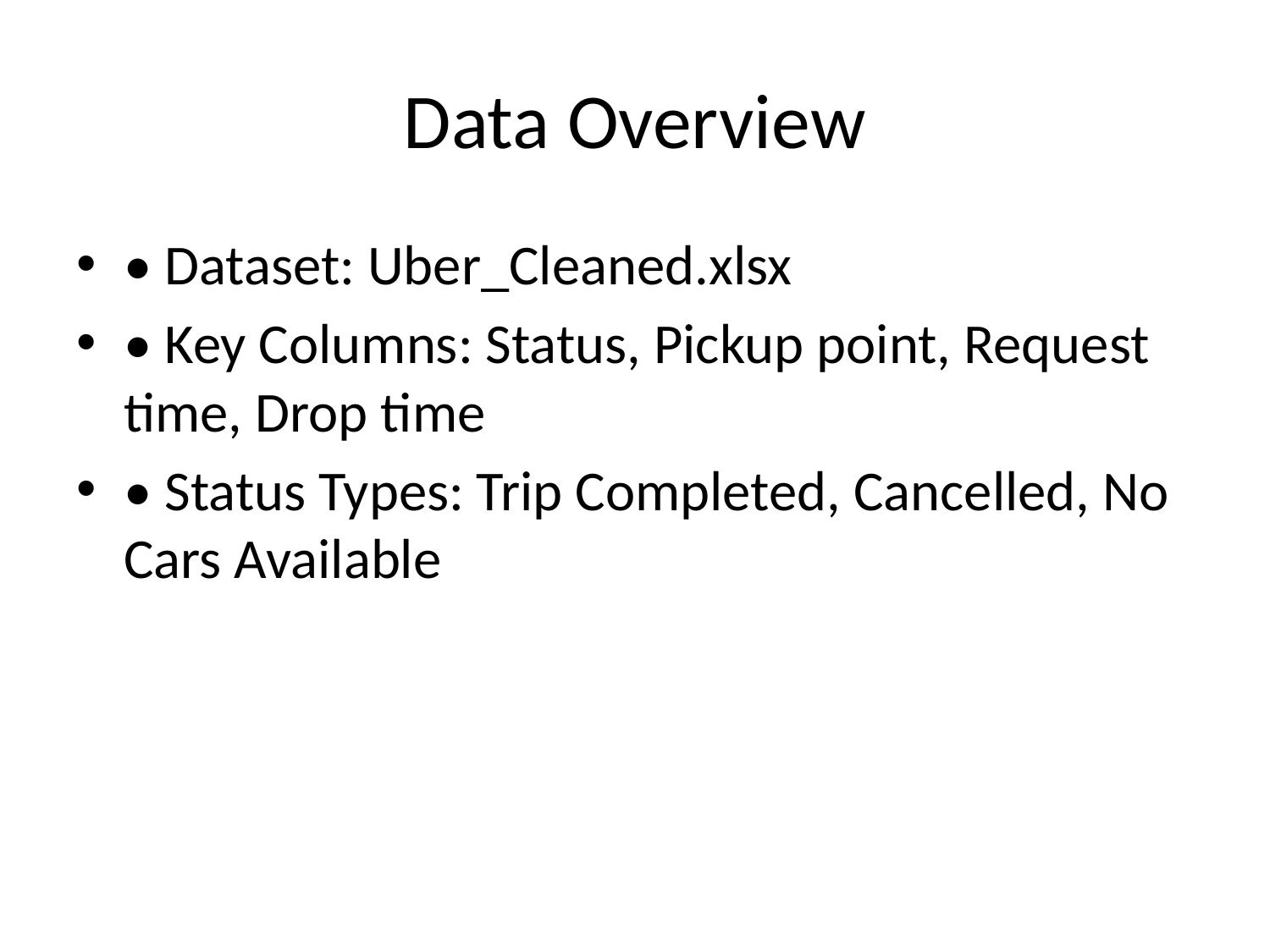

# Data Overview
• Dataset: Uber_Cleaned.xlsx
• Key Columns: Status, Pickup point, Request time, Drop time
• Status Types: Trip Completed, Cancelled, No Cars Available